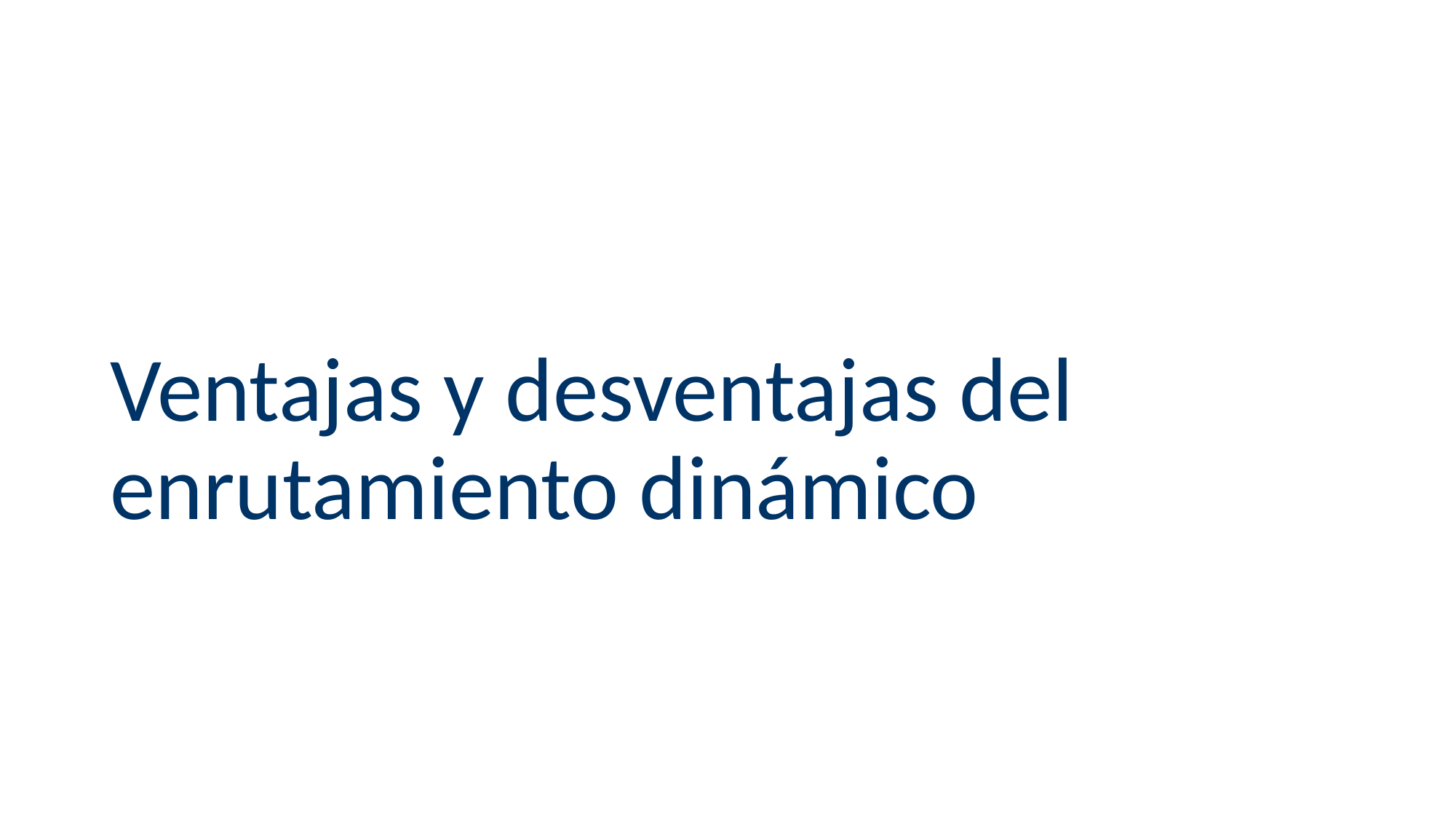

# Ventajas y desventajas del enrutamiento dinámico

lunes, 19 de agosto de 2019